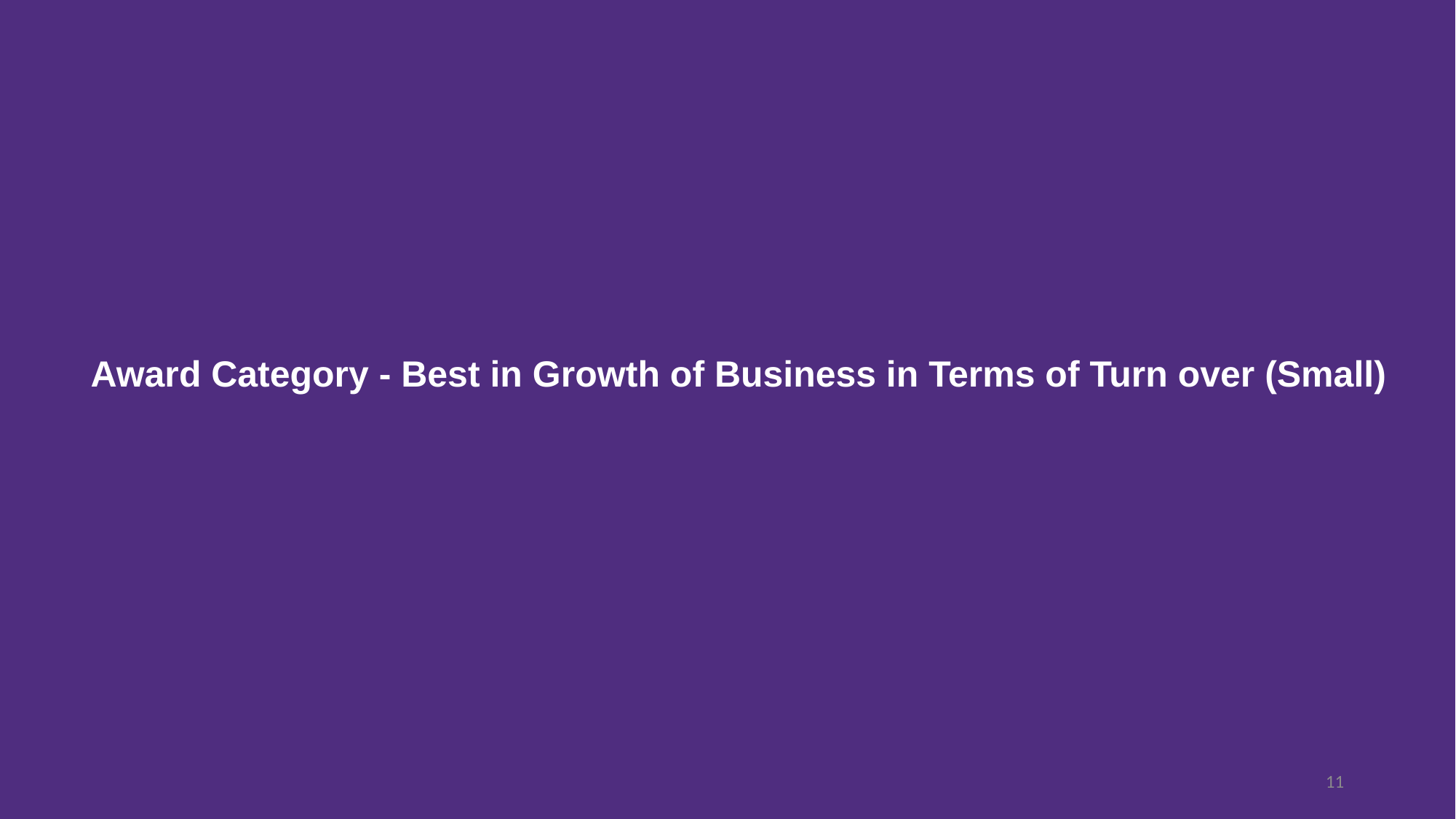

# Award Category - Best in Growth of Business in Terms of Turn over (Small)
11